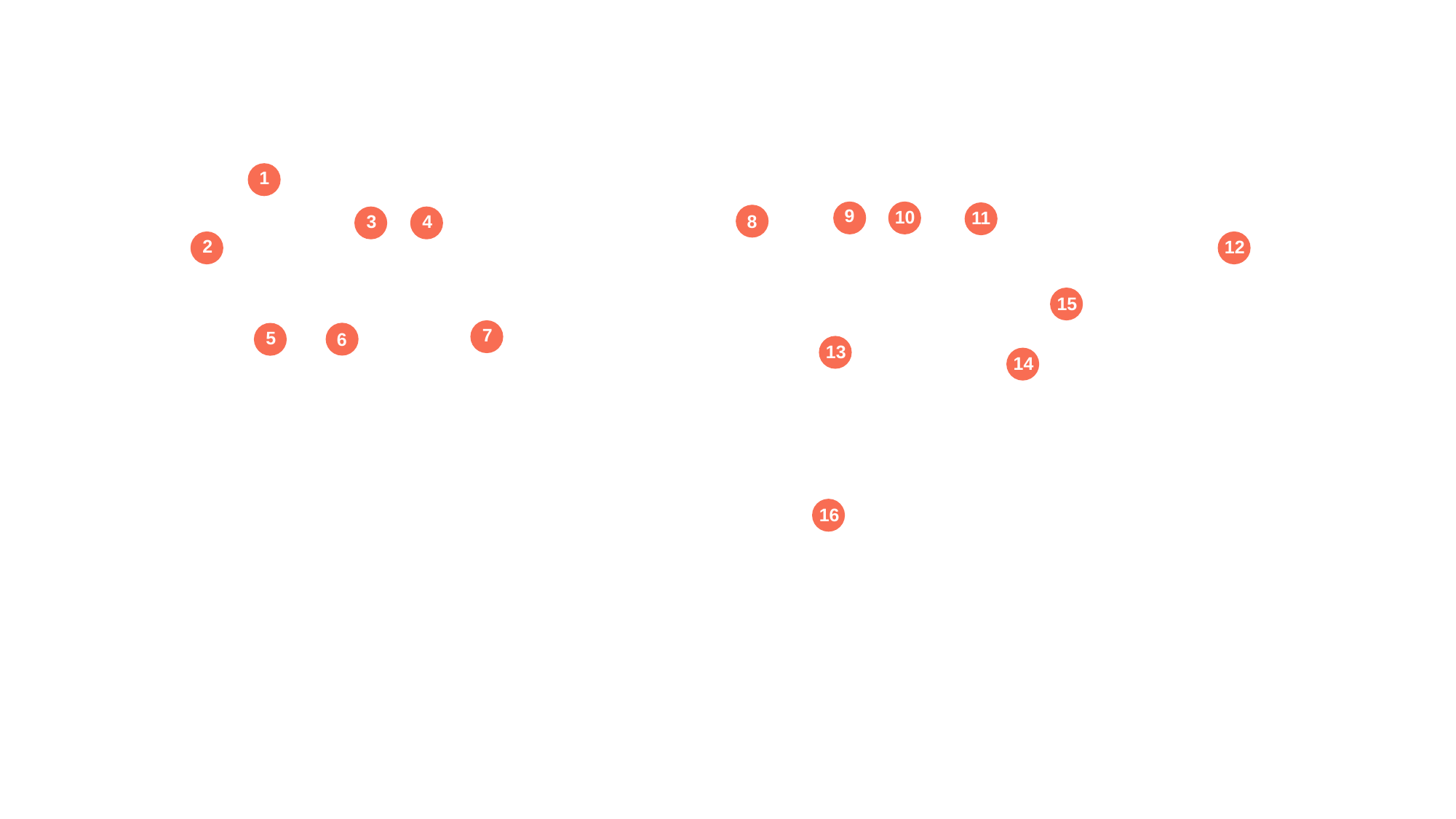

1

9

10

11

3

4

8

2

12

15

7

5

6

13

14

16